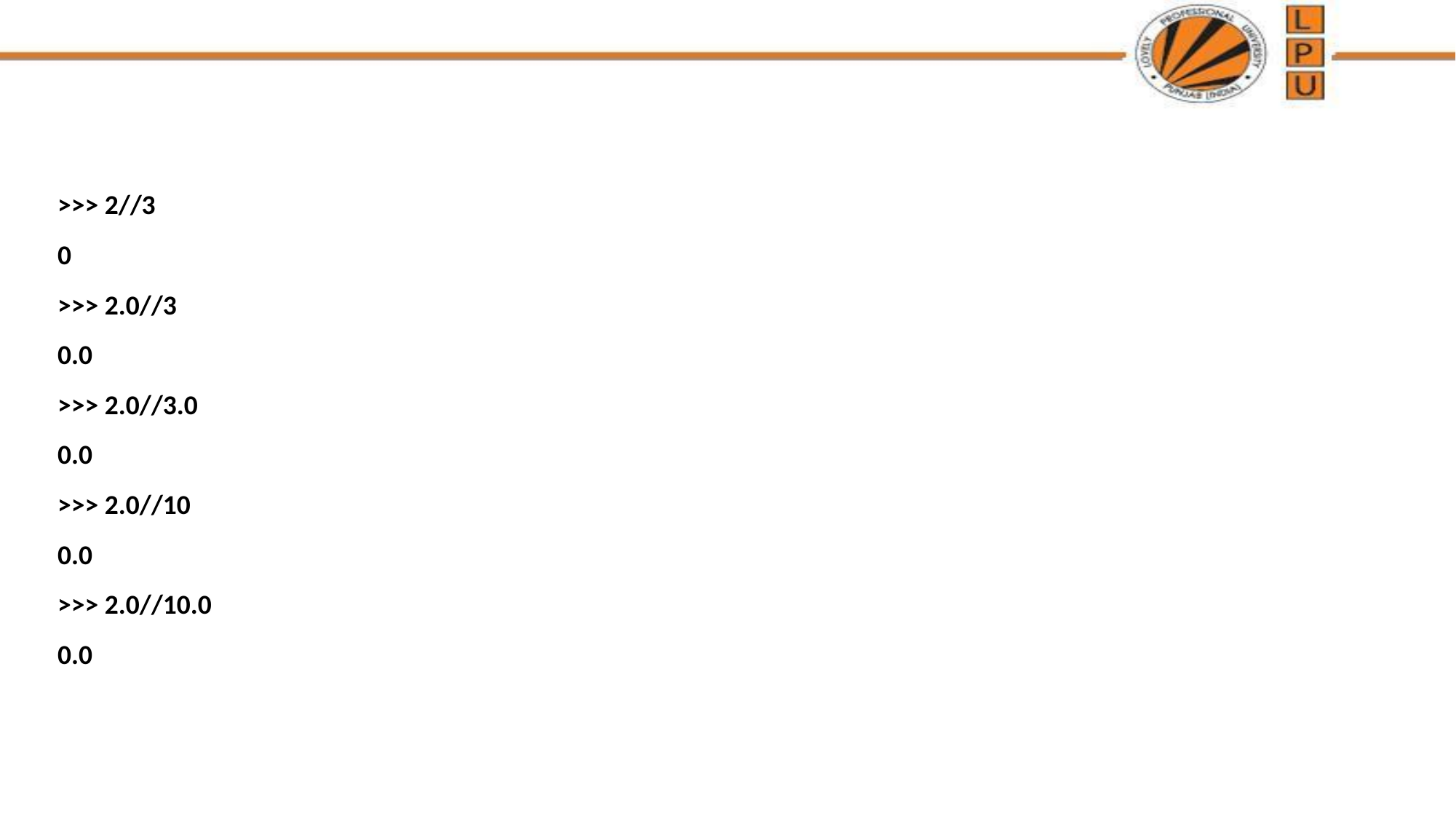

#
>>> 2//3
0
>>> 2.0//3
0.0
>>> 2.0//3.0
0.0
>>> 2.0//10
0.0
>>> 2.0//10.0
0.0